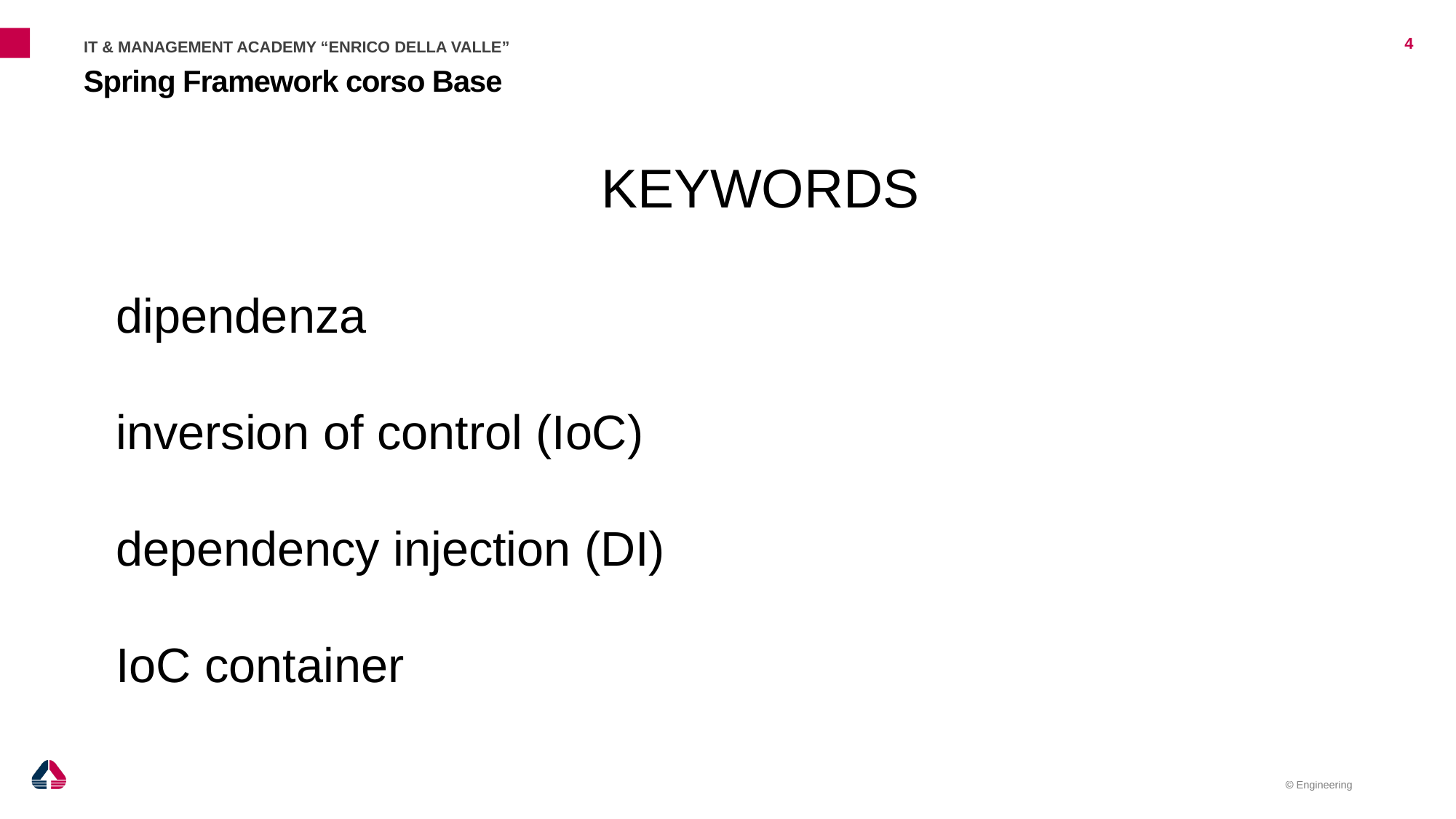

IT & MANAGEMENT ACADEMY “ENRICO DELLA VALLE”
4
# Spring Framework corso Base
KEYWORDS

dipendenza

inversion of control (IoC)

dependency injection (DI)

IoC container